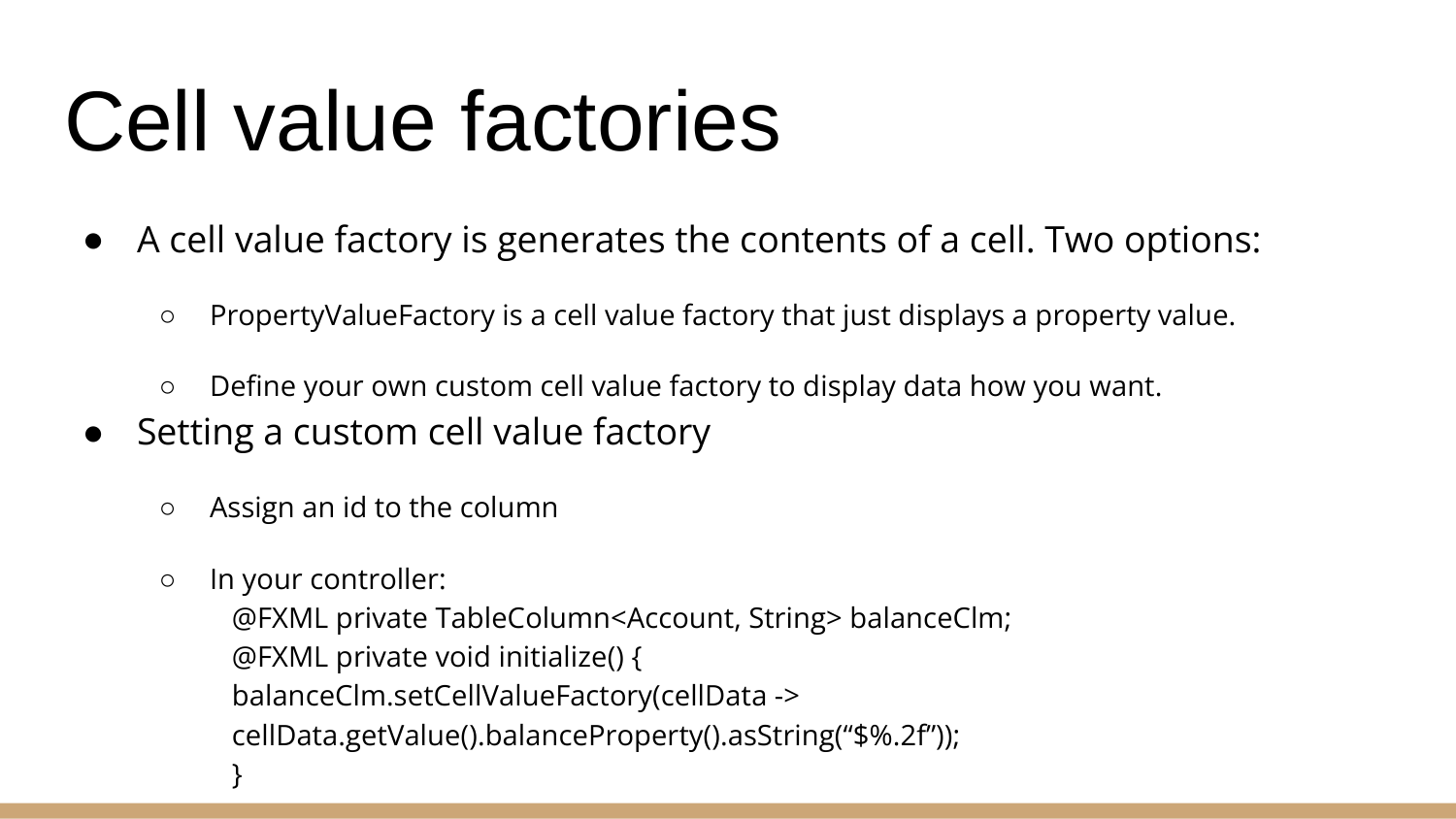

# Cell value factories
A cell value factory is generates the contents of a cell. Two options:
PropertyValueFactory is a cell value factory that just displays a property value.
Define your own custom cell value factory to display data how you want.
Setting a custom cell value factory
Assign an id to the column
In your controller:
@FXML private TableColumn<Account, String> balanceClm;
@FXML private void initialize() {
balanceClm.setCellValueFactory(cellData -> cellData.getValue().balanceProperty().asString(“$%.2f”));
}